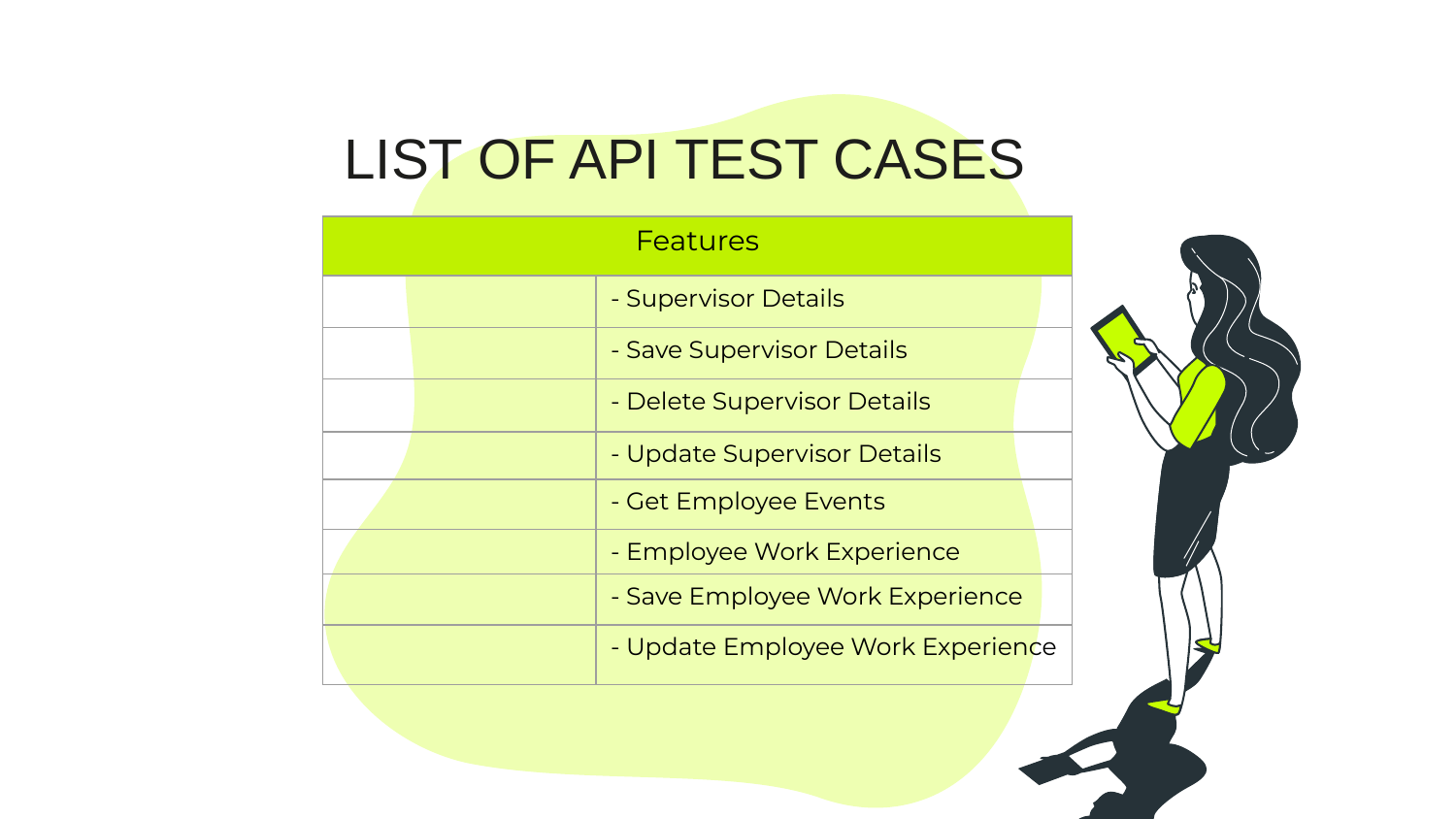

# LIST OF API TEST CASES
| Features | Function |
| --- | --- |
|  | - Supervisor Details |
|  | - Save Supervisor Details |
|  | - Delete Supervisor Details |
|  | - Update Supervisor Details |
|  | - Get Employee Events |
|  | - Employee Work Experience |
|  | - Save Employee Work Experience |
|  | - Update Employee Work Experience |